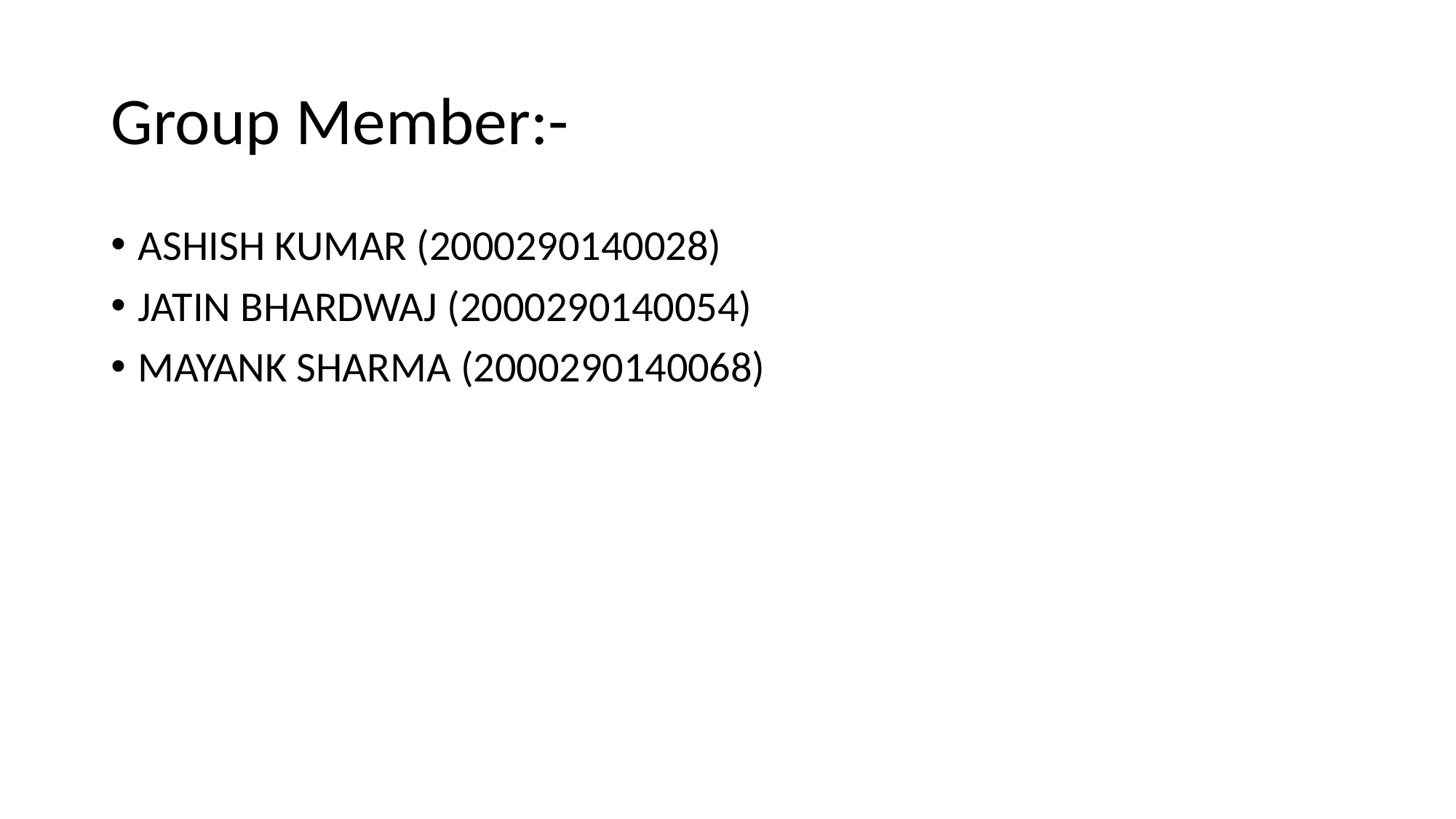

# Group Member:-
ASHISH KUMAR (2000290140028)
JATIN BHARDWAJ (2000290140054)
MAYANK SHARMA (2000290140068)